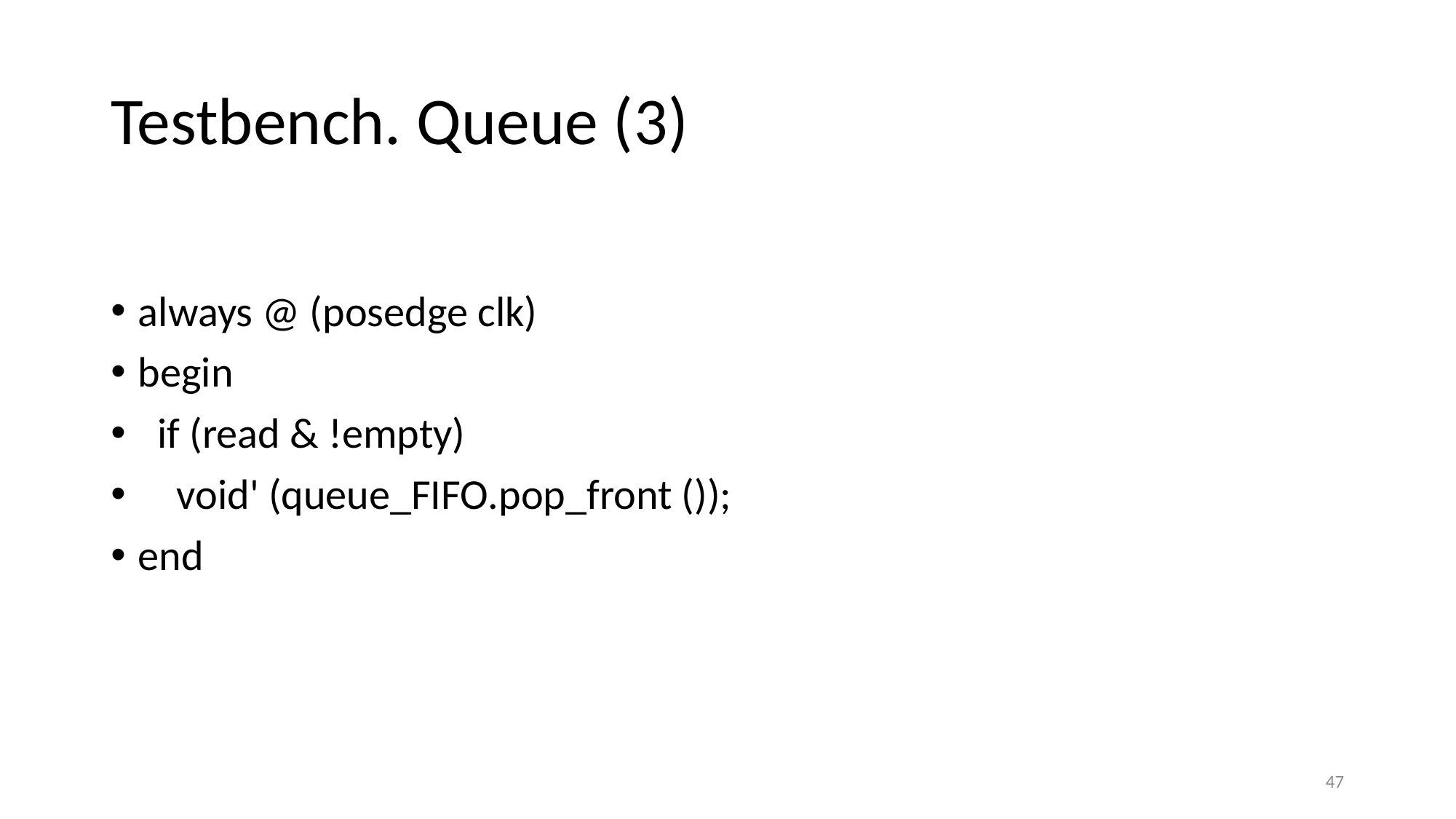

# Testbench. Queue (3)

always @ (posedge clk)
begin
  if (read & !empty)
    void' (queue_FIFO.pop_front ());
end

47